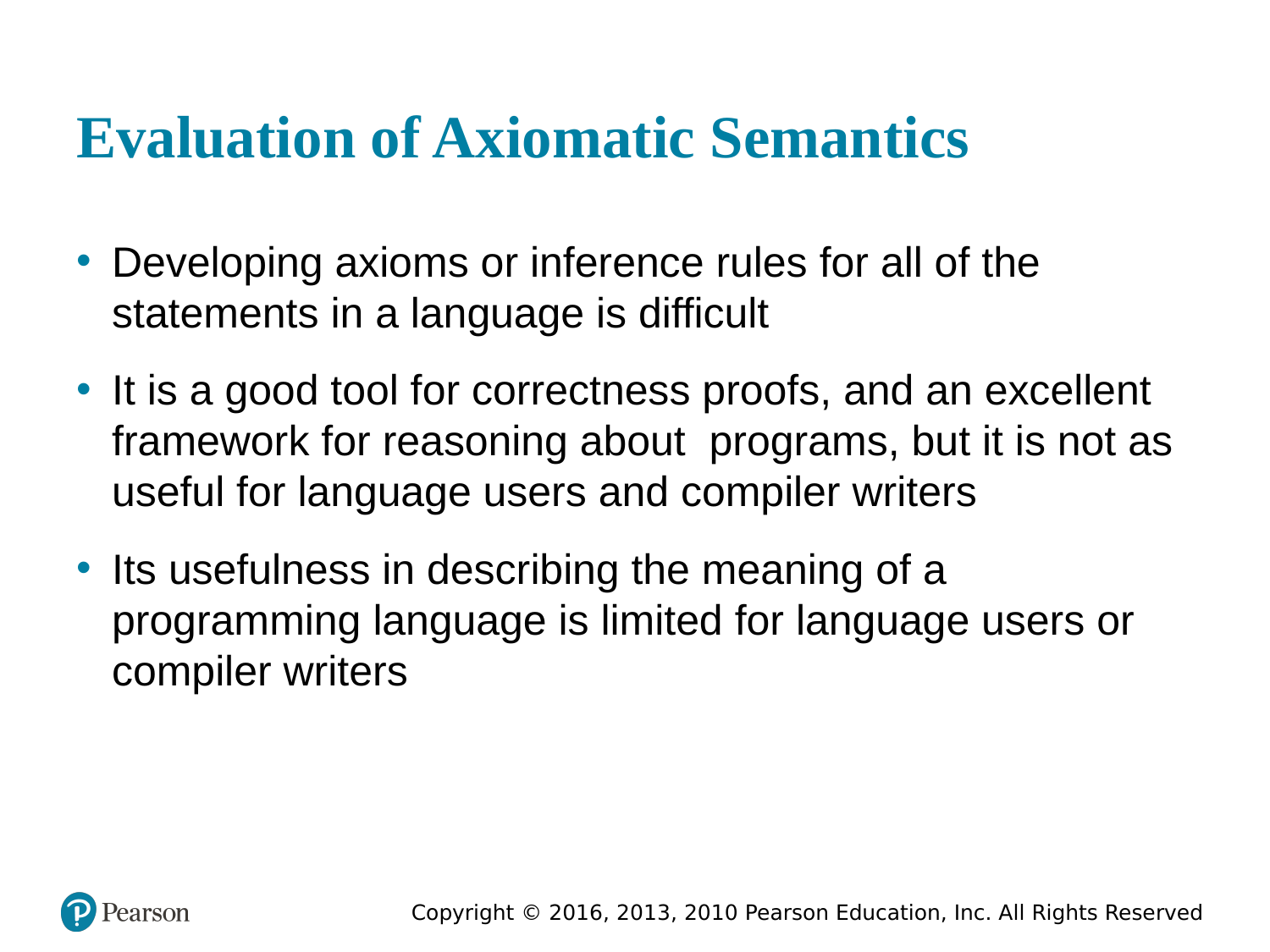

# Evaluation of Axiomatic Semantics
Developing axioms or inference rules for all of the statements in a language is difficult
It is a good tool for correctness proofs, and an excellent framework for reasoning about  programs, but it is not as useful for language users and compiler writers
Its usefulness in describing the meaning of a programming language is limited for language users or compiler writers